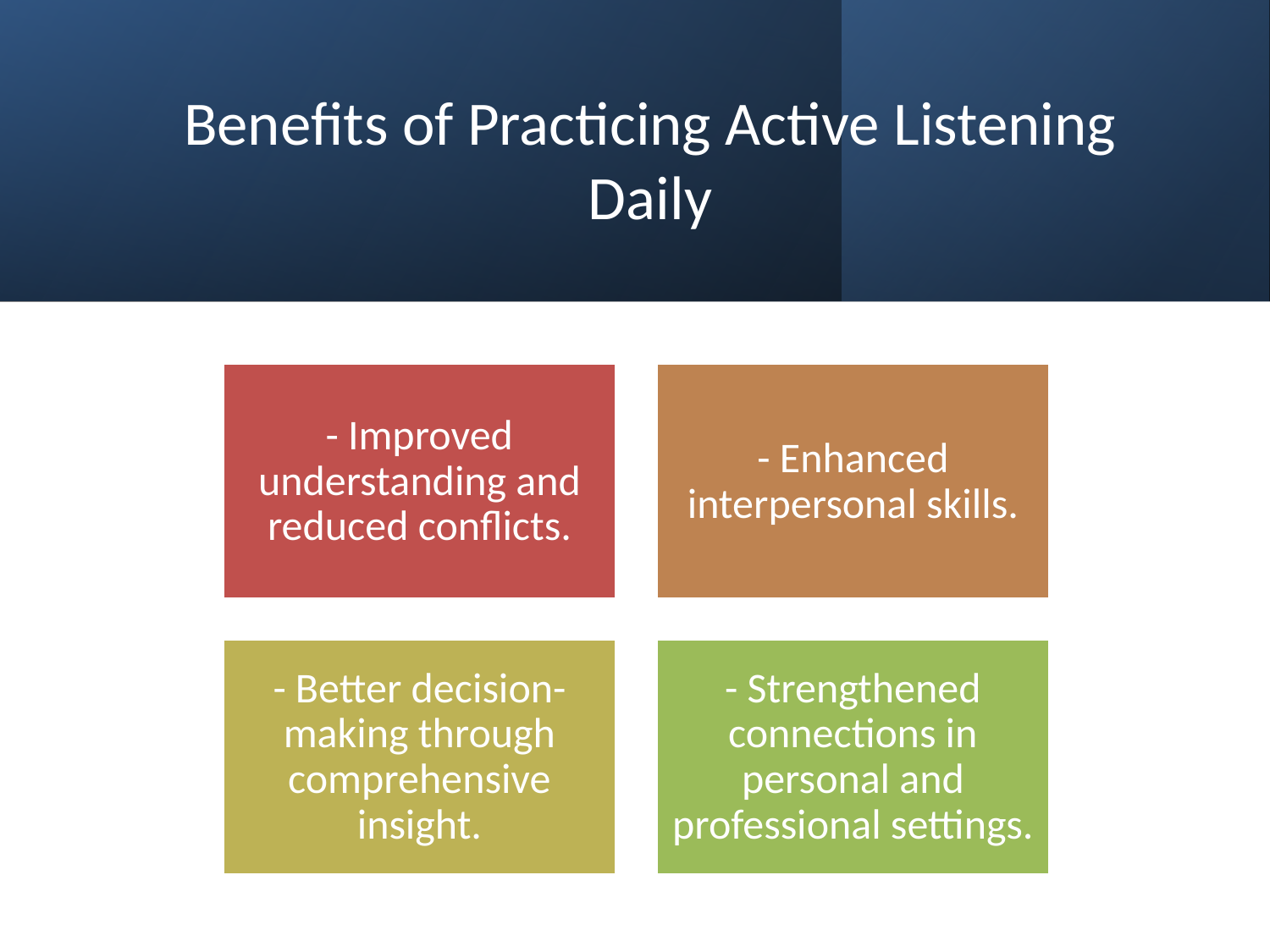

# Benefits of Practicing Active Listening Daily
- Improved understanding and reduced conflicts.
- Enhanced interpersonal skills.
- Better decision-making through comprehensive insight.
- Strengthened connections in personal and professional settings.